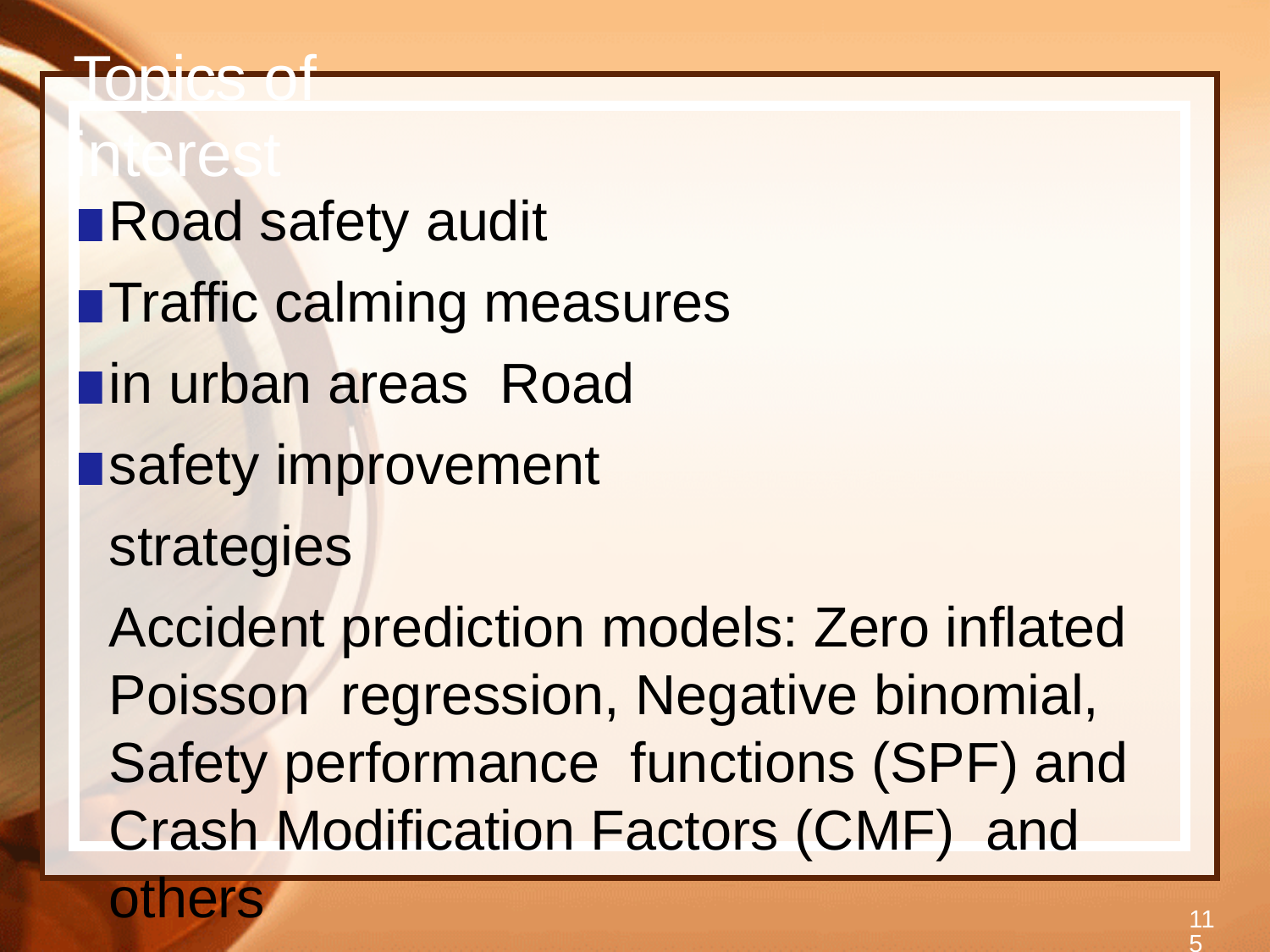

# Topics of interest
Road safety audit
Traffic calming measures in urban areas  Road safety improvement strategies
Accident prediction models: Zero inflated Poisson  regression, Negative binomial, Safety performance  functions (SPF) and Crash Modification Factors (CMF)  and others

115